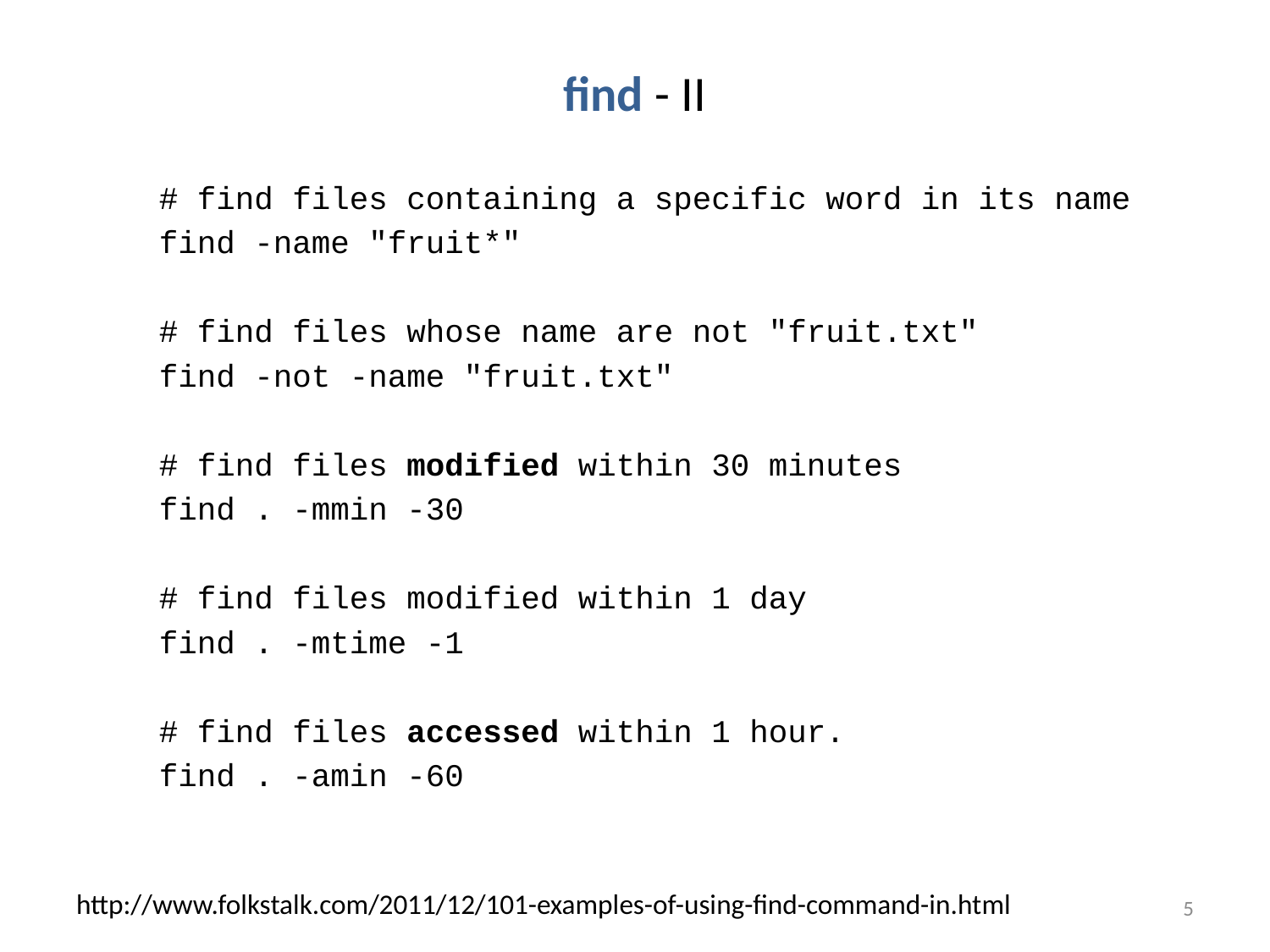

# find - II
# find files containing a specific word in its name
find -name "fruit*"

# find files whose name are not "fruit.txt"
find -not -name "fruit.txt"

# find files modified within 30 minutes
find . -mmin -30

# find files modified within 1 day
find . -mtime -1

# find files accessed within 1 hour.
find . -amin -60

http://www.folkstalk.com/2011/12/101-examples-of-using-find-command-in.html
5